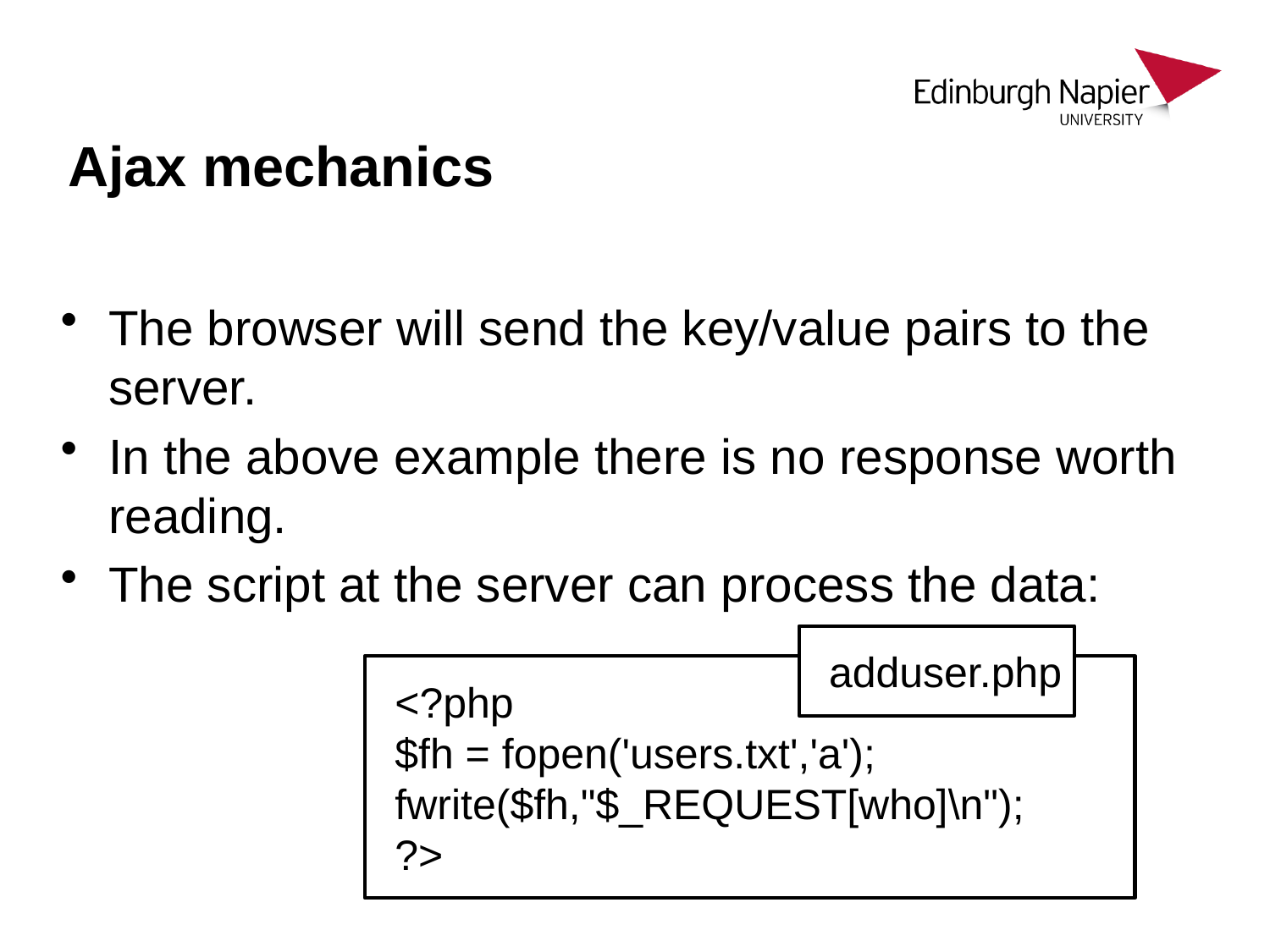

# Ajax mechanics
The browser will send the key/value pairs to the server.
In the above example there is no response worth reading.
The script at the server can process the data:
adduser.php
<?php
$fh = fopen('users.txt','a');
fwrite($fh,"$_REQUEST[who]\n");
?>